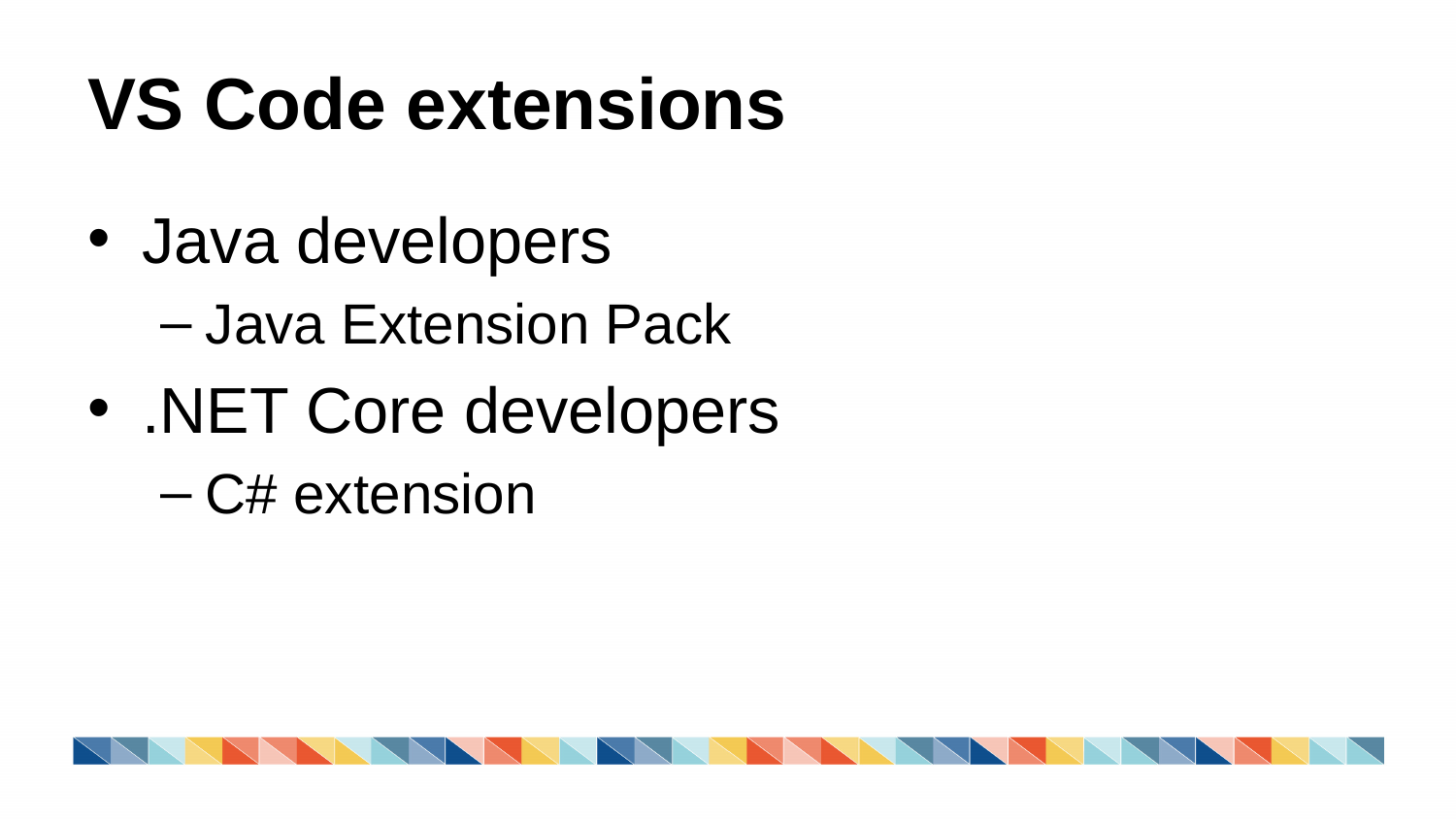

# VS Code extensions
Java developers
Java Extension Pack
.NET Core developers
C# extension